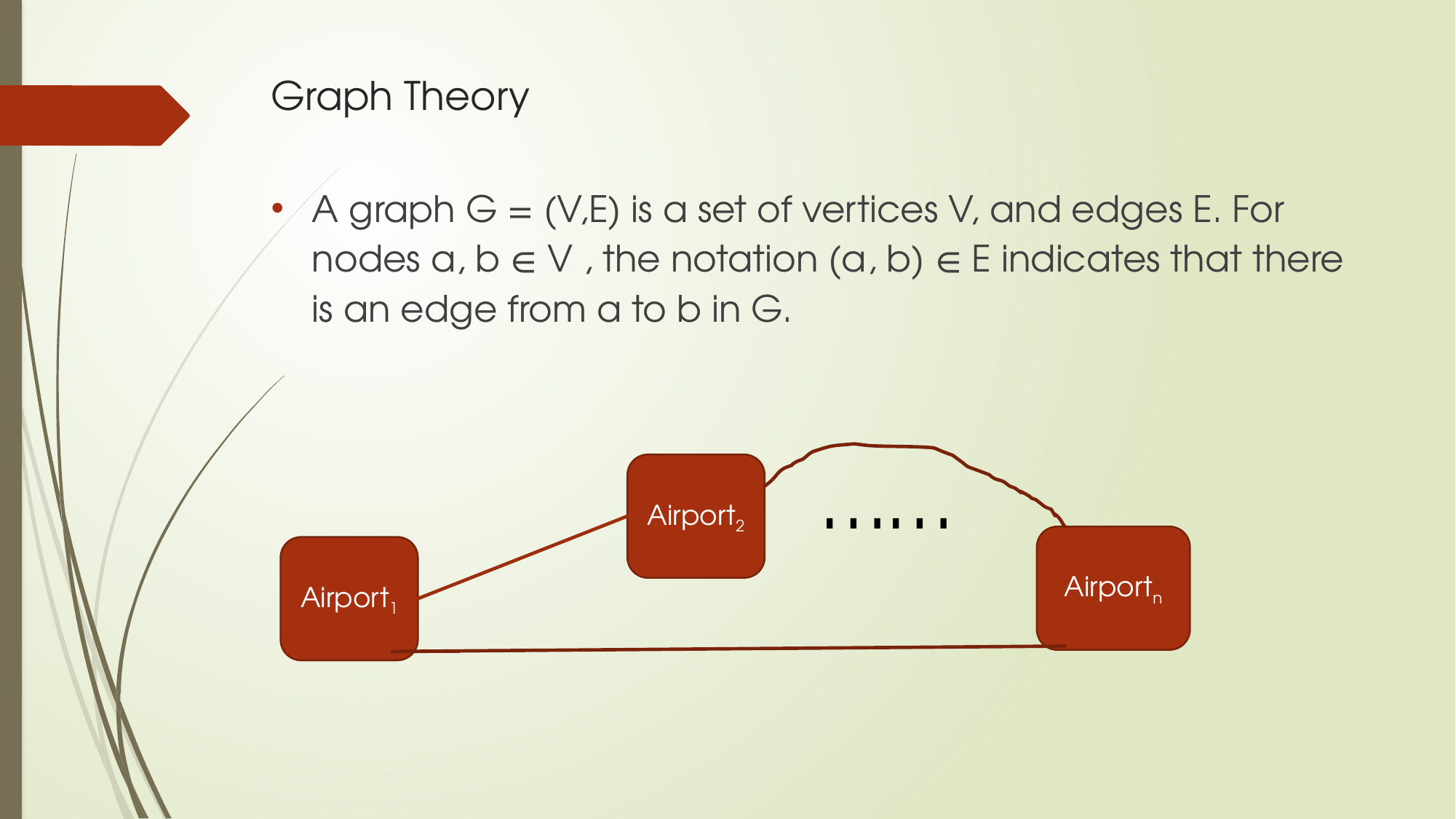

# Graph Theory
A graph G = (V,E) is a set of vertices V, and edges E. For nodes a, b ∈ V , the notation (a, b) ∈ E indicates that there is an edge from a to b in G.

……

Airport2
Airportn
Airport1